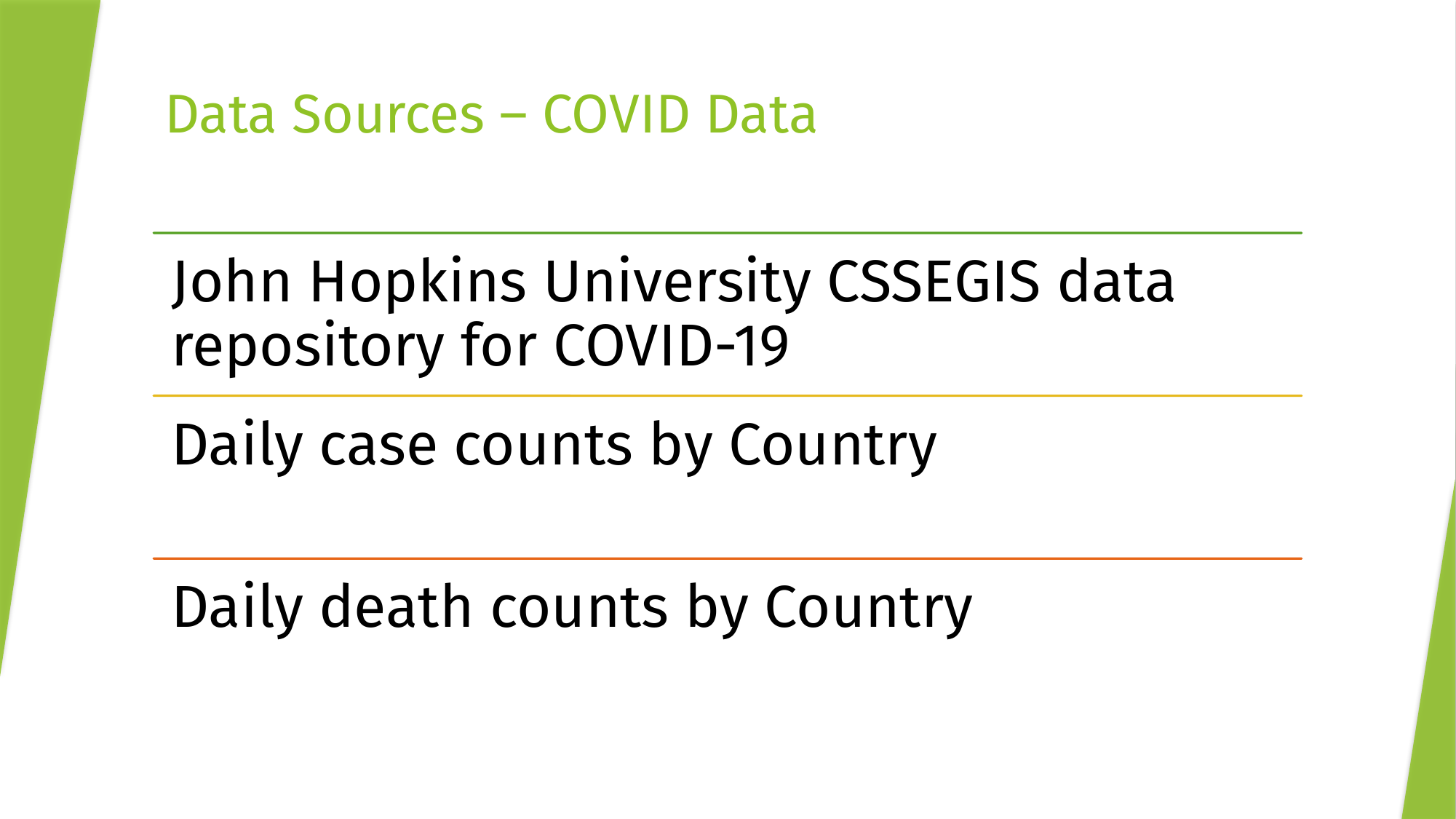

# Data Sources – COVID Data
John Hopkins University CSSEGIS data repository for COVID-19
Daily case counts by Country
Daily death counts by Country